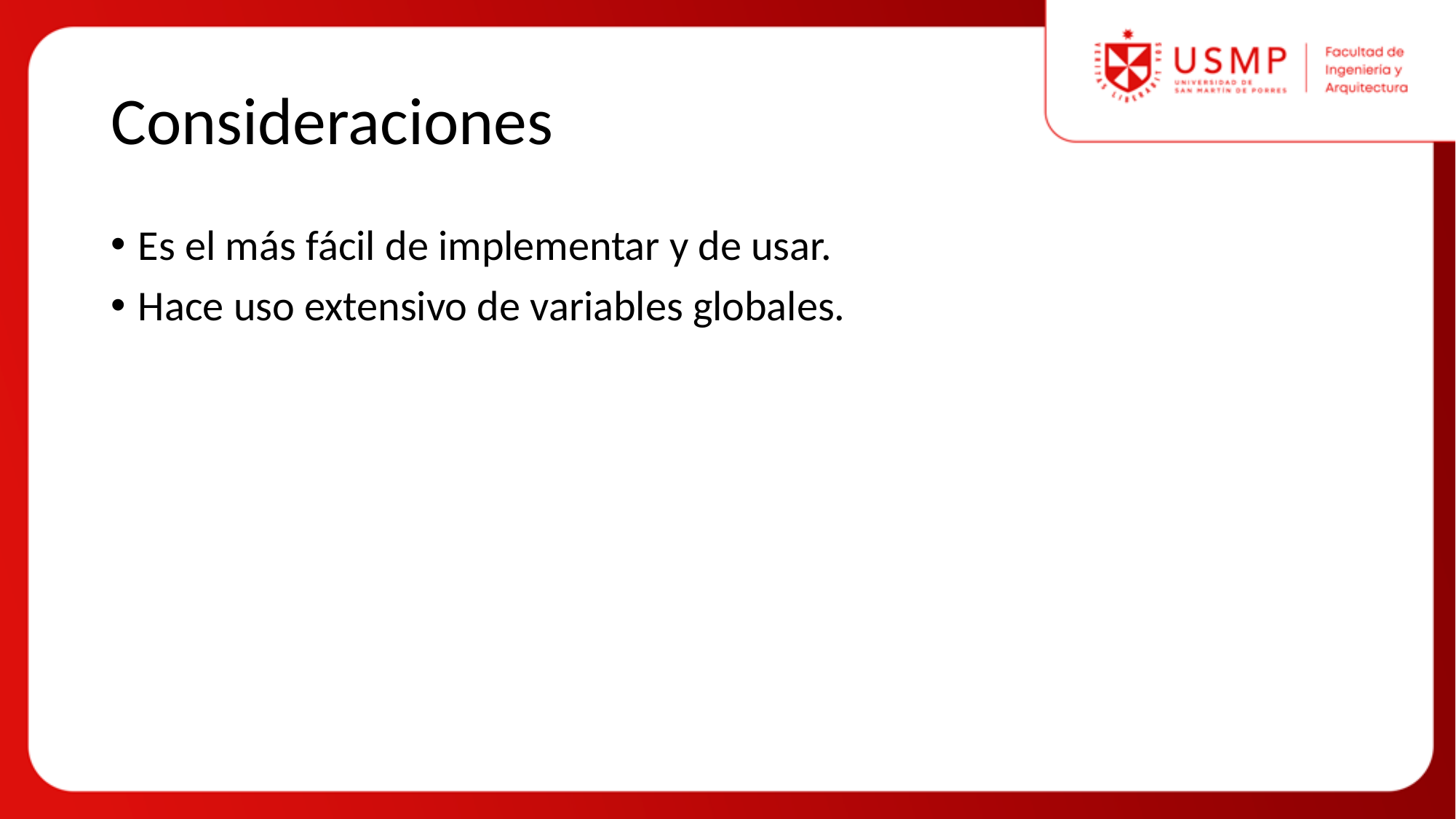

# Consideraciones
Es el más fácil de implementar y de usar.
Hace uso extensivo de variables globales.